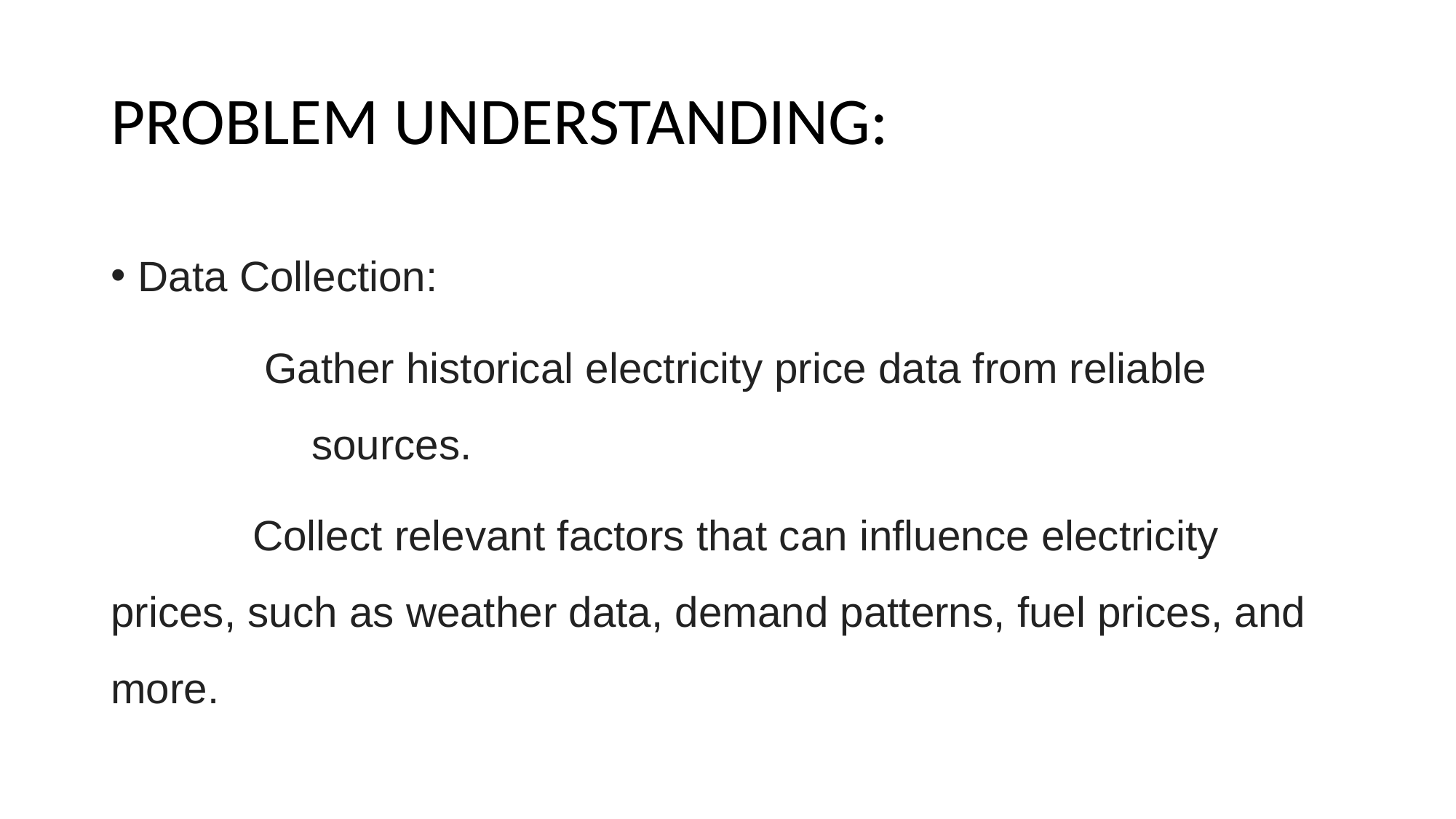

# PROBLEM UNDERSTANDING:
Data Collection:
             Gather historical electricity price data from reliable                             sources.
            Collect relevant factors that can influence electricity    prices, such as weather data, demand patterns, fuel prices, and more.